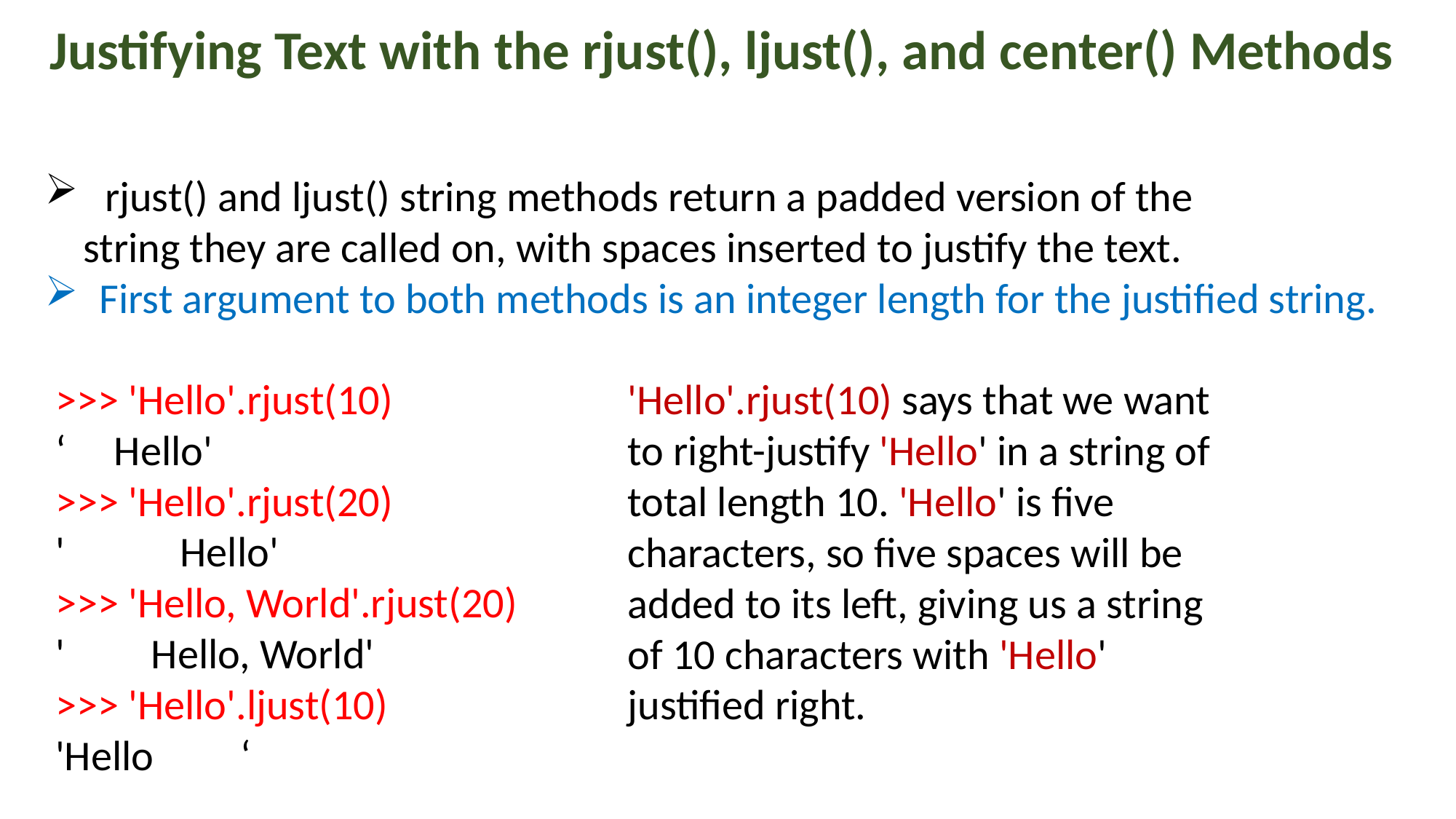

Justifying Text with the rjust(), ljust(), and center() Methods
  rjust() and ljust() string methods return a padded version of the
    string they are called on, with spaces inserted to justify the text.
First argument to both methods is an integer length for the justified string.
>>> 'Hello'.rjust(10)
‘     Hello'
>>> 'Hello'.rjust(20)
'            Hello'
>>> 'Hello, World'.rjust(20)
'         Hello, World'
>>> 'Hello'.ljust(10)
'Hello         ‘
'Hello'.rjust(10) says that we want to right-justify 'Hello' in a string of total length 10. 'Hello' is five characters, so five spaces will be added to its left, giving us a string of 10 characters with 'Hello' justified right.